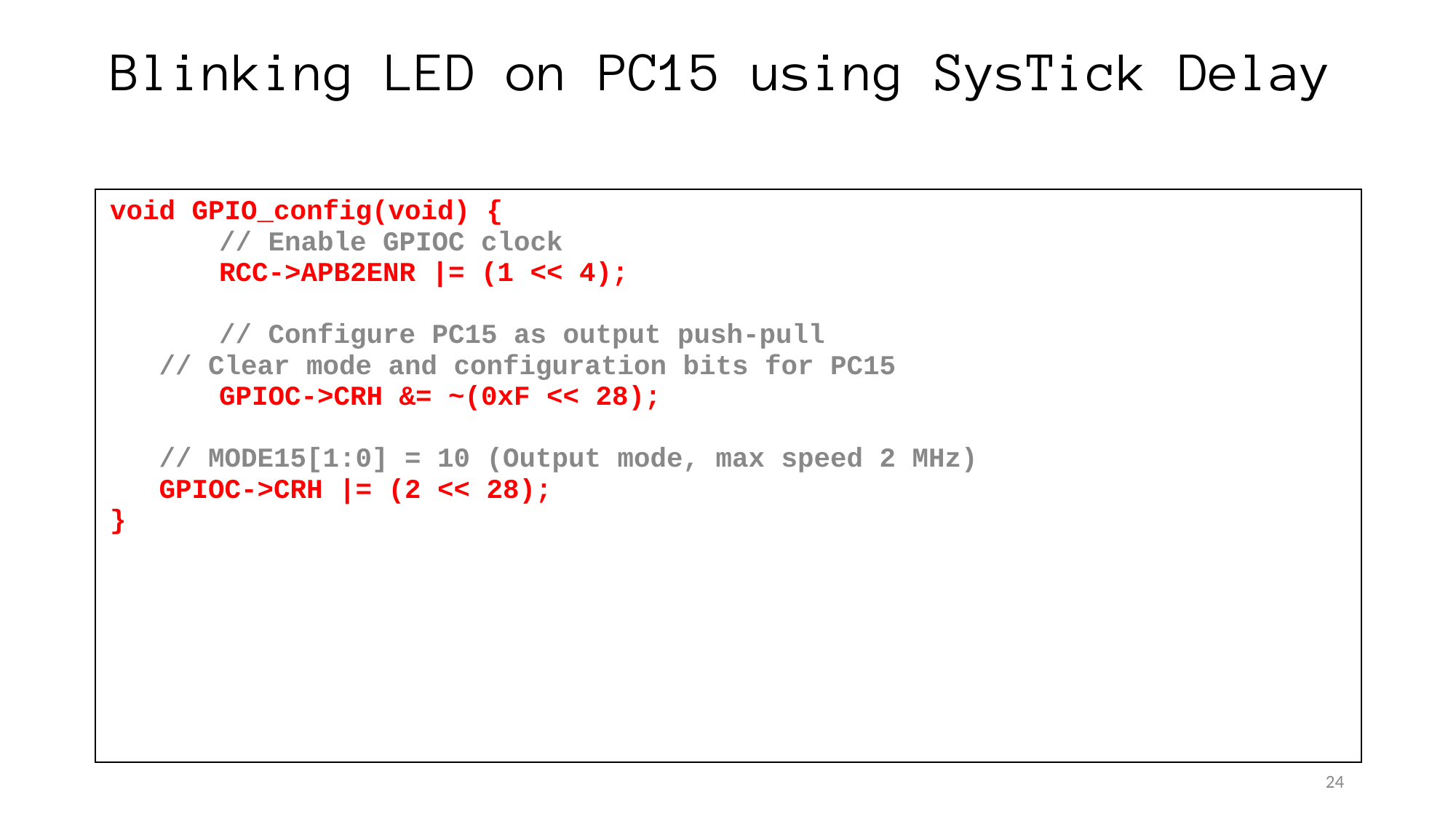

# Blinking LED on PC15 using SysTick Delay
| void GPIO\_config(void) { // Enable GPIOC clock RCC->APB2ENR |= (1 << 4); // Configure PC15 as output push-pull // Clear mode and configuration bits for PC15 GPIOC->CRH &= ~(0xF << 28); // MODE15[1:0] = 10 (Output mode, max speed 2 MHz) GPIOC->CRH |= (2 << 28); } |
| --- |
24